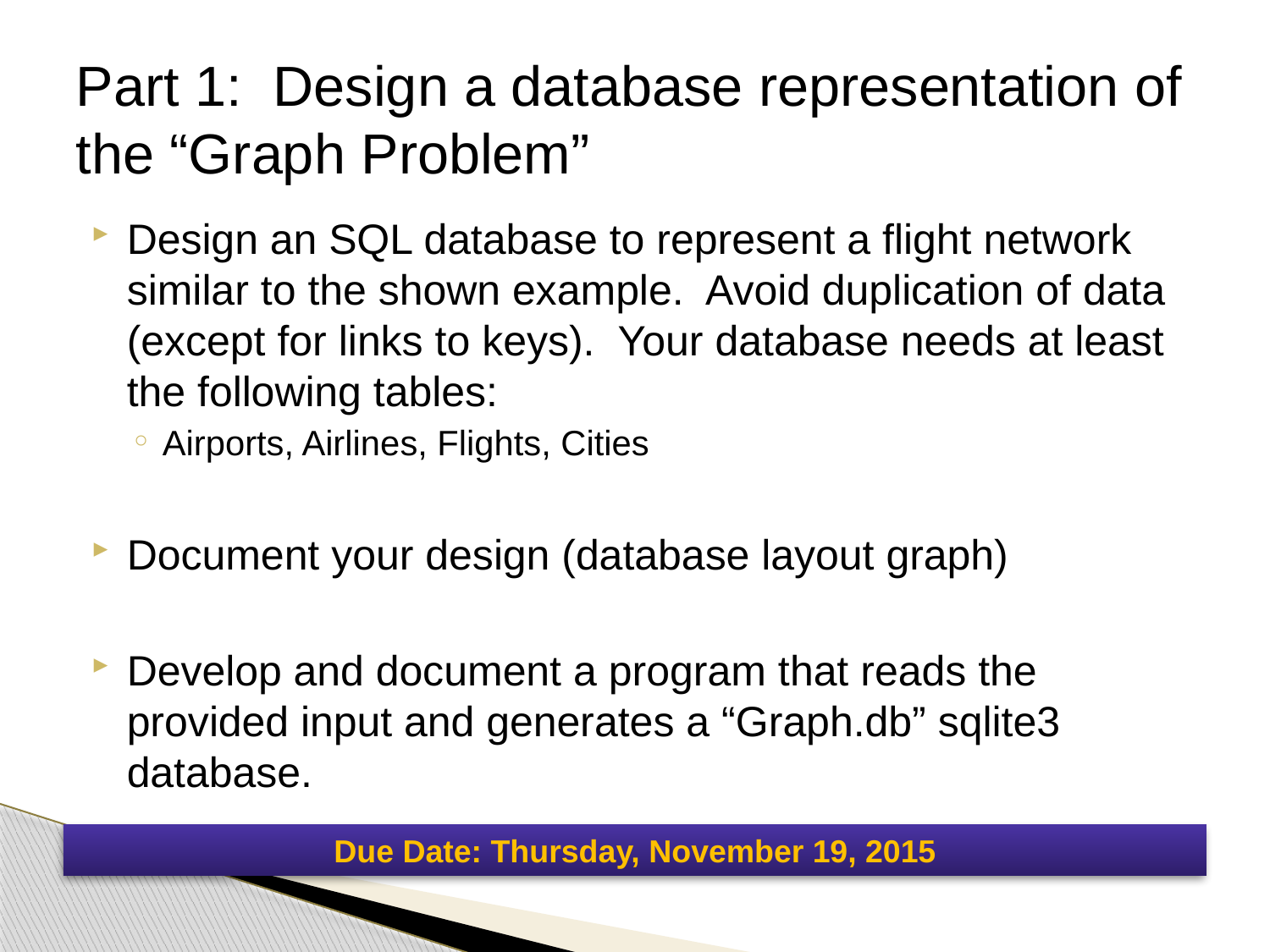

# Part 1:  Design a database representation of the “Graph Problem”
Design an SQL database to represent a flight network similar to the shown example.  Avoid duplication of data (except for links to keys).  Your database needs at least the following tables:
Airports, Airlines, Flights, Cities

Document your design (database layout graph)

Develop and document a program that reads the provided input and generates a “Graph.db” sqlite3 database.
Due Date: Thursday, November 19, 2015